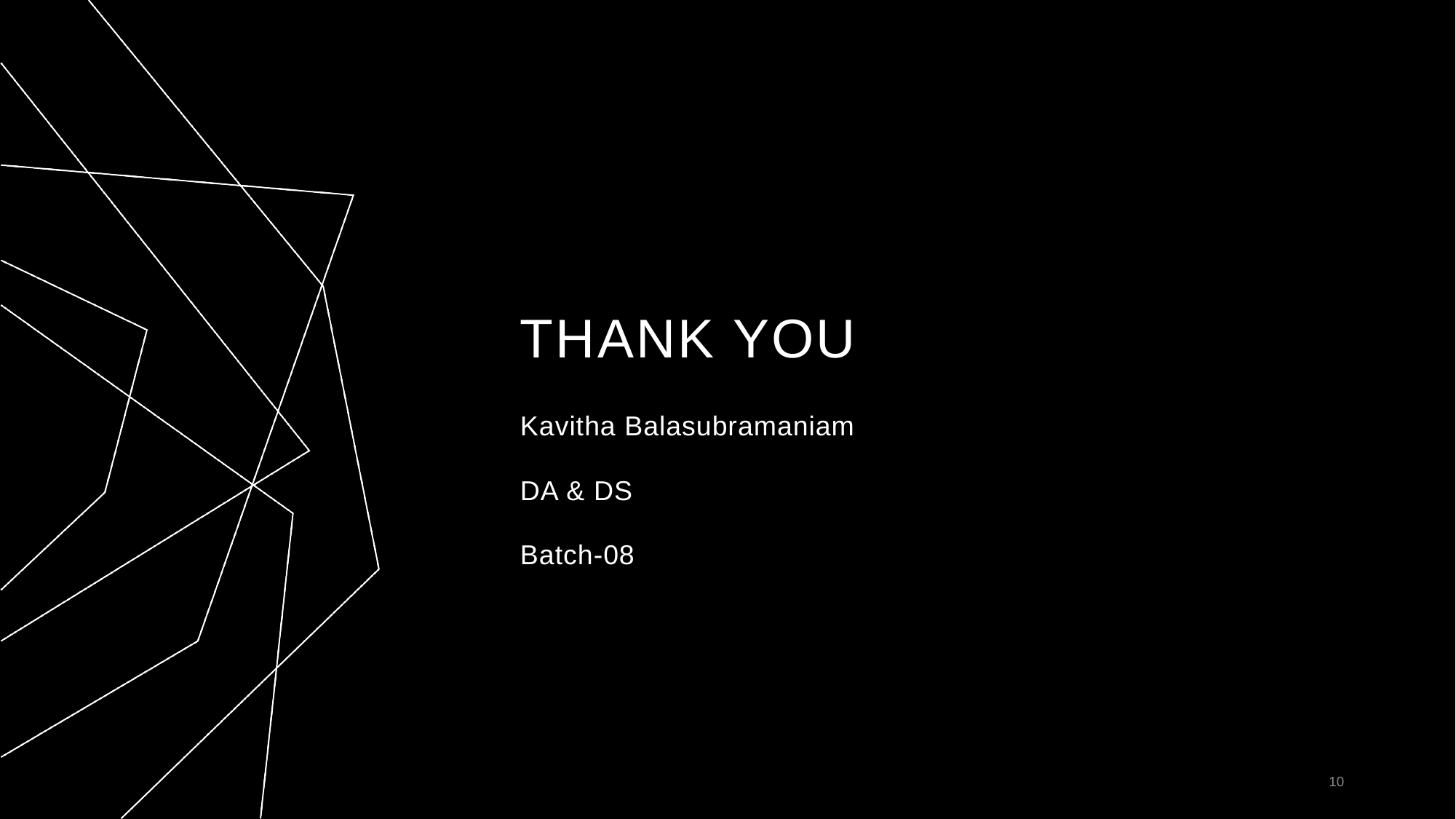

# THANK YOU
Kavitha Balasubramaniam
DA & DS
Batch-08
10